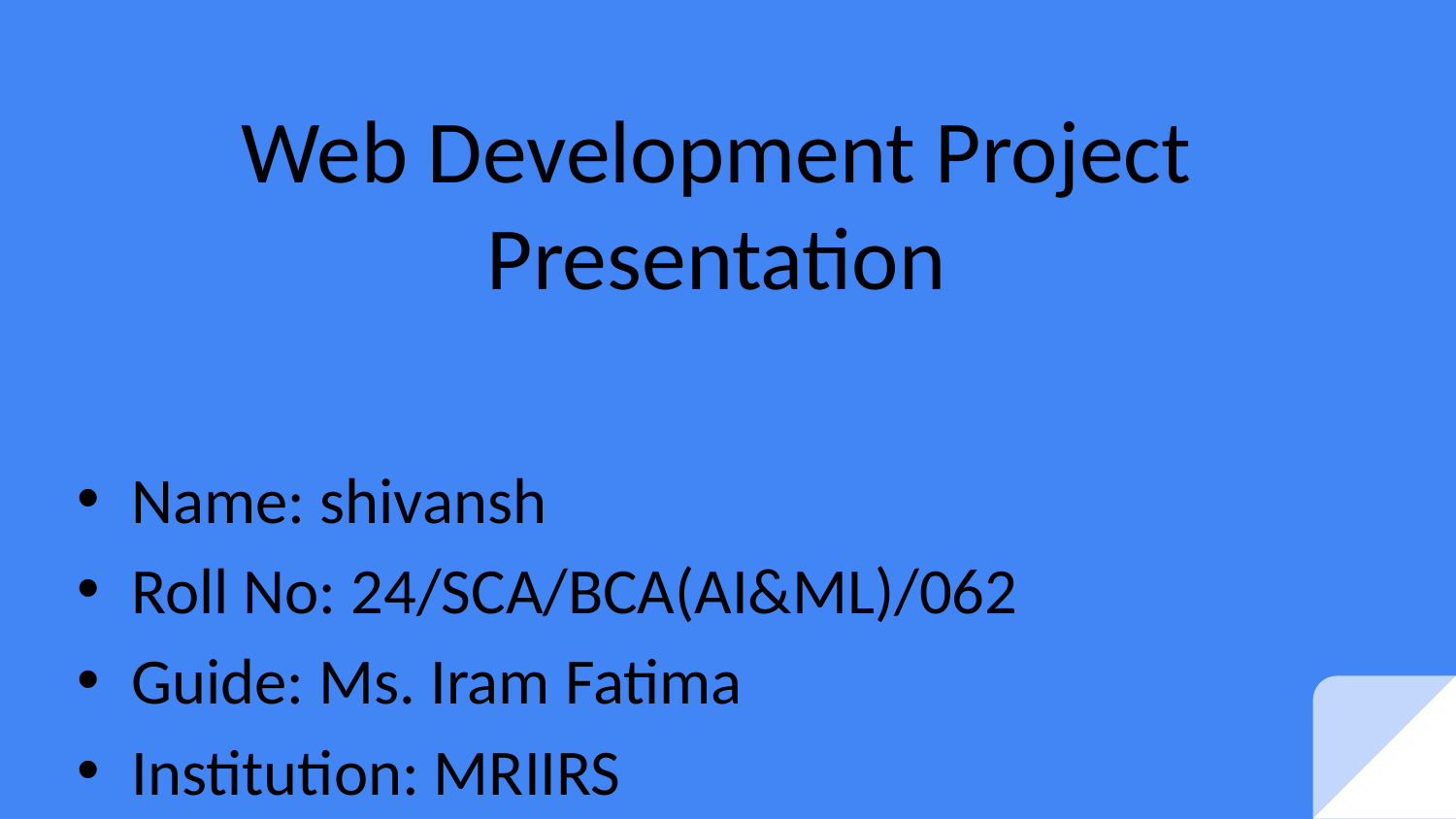

# Web Development Project Presentation

Name: shivansh
Roll No: 24/SCA/BCA(AI&ML)/062
Guide: Ms. Iram Fatima
Institution: MRIIRS